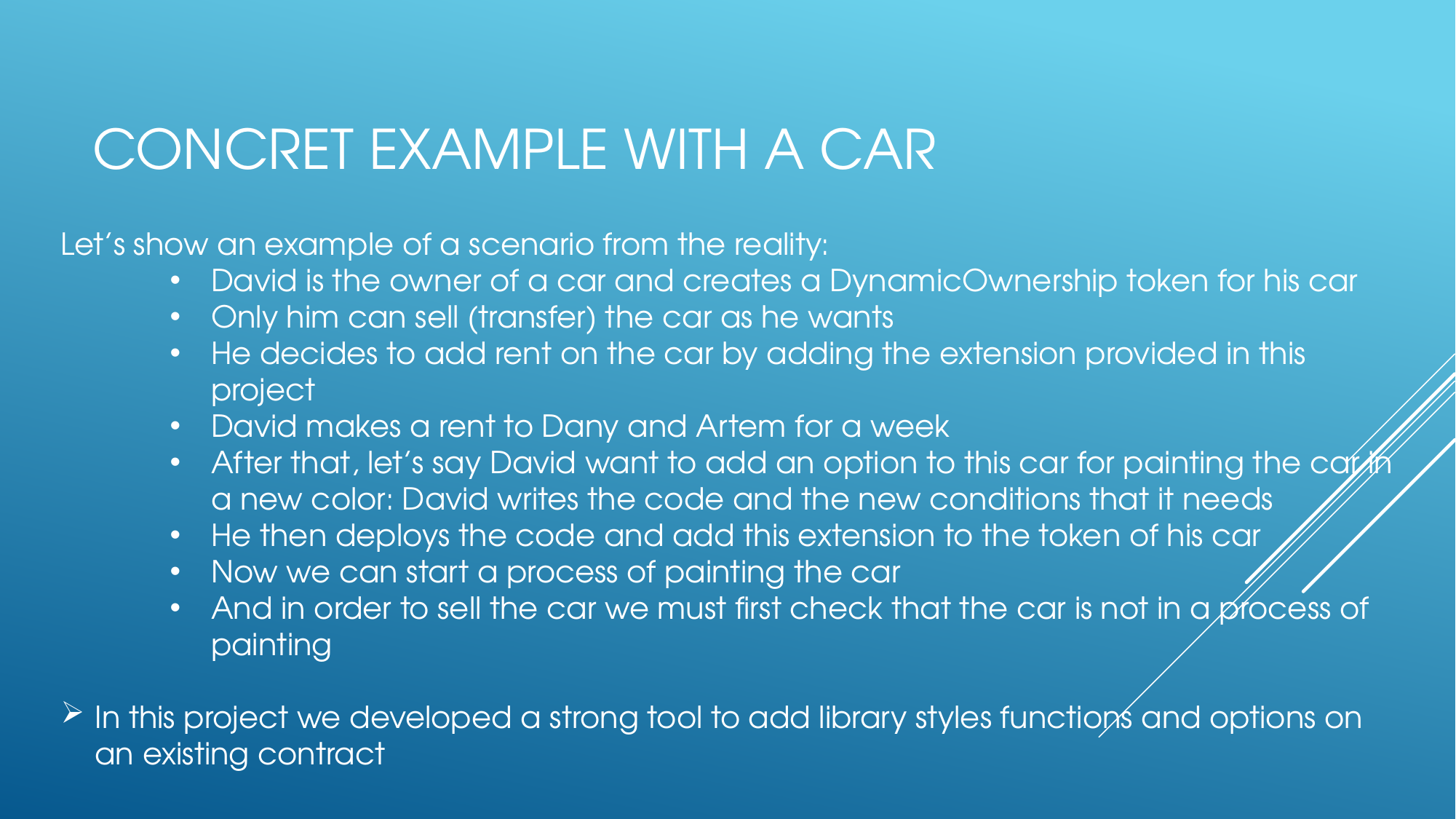

# Concret Example with a car
Let’s show an example of a scenario from the reality:
David is the owner of a car and creates a DynamicOwnership token for his car
Only him can sell (transfer) the car as he wants
He decides to add rent on the car by adding the extension provided in this project
David makes a rent to Dany and Artem for a week
After that, let’s say David want to add an option to this car for painting the car in a new color: David writes the code and the new conditions that it needs
He then deploys the code and add this extension to the token of his car
Now we can start a process of painting the car
And in order to sell the car we must first check that the car is not in a process of painting

In this project we developed a strong tool to add library styles functions and options on an existing contract